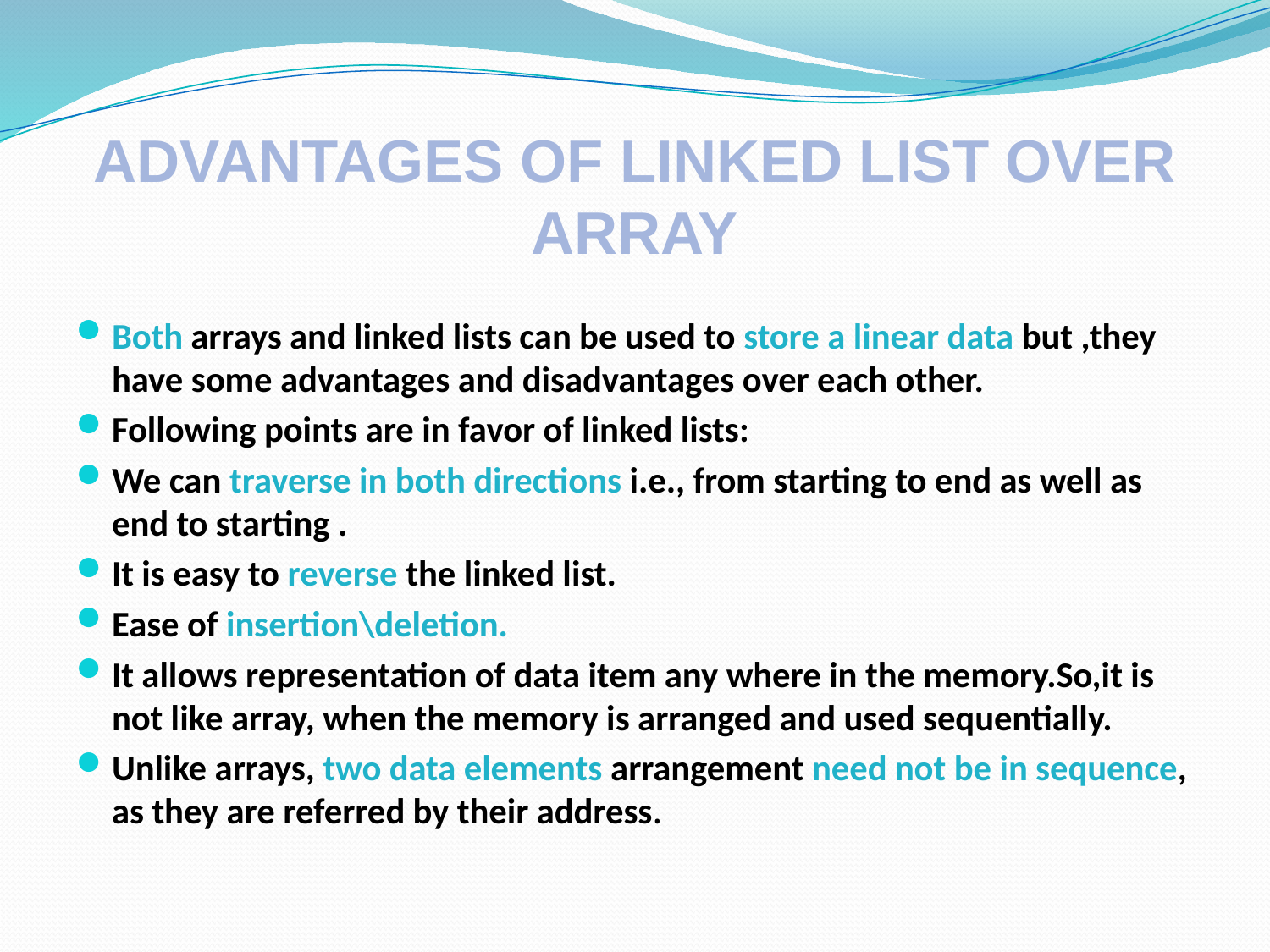

ADVANTAGES OF LINKED LIST OVER ARRAY
#
Both arrays and linked lists can be used to store a linear data but ,they have some advantages and disadvantages over each other.
Following points are in favor of linked lists:
We can traverse in both directions i.e., from starting to end as well as end to starting .
It is easy to reverse the linked list.
Ease of insertion\deletion.
It allows representation of data item any where in the memory.So,it is not like array, when the memory is arranged and used sequentially.
Unlike arrays, two data elements arrangement need not be in sequence, as they are referred by their address.